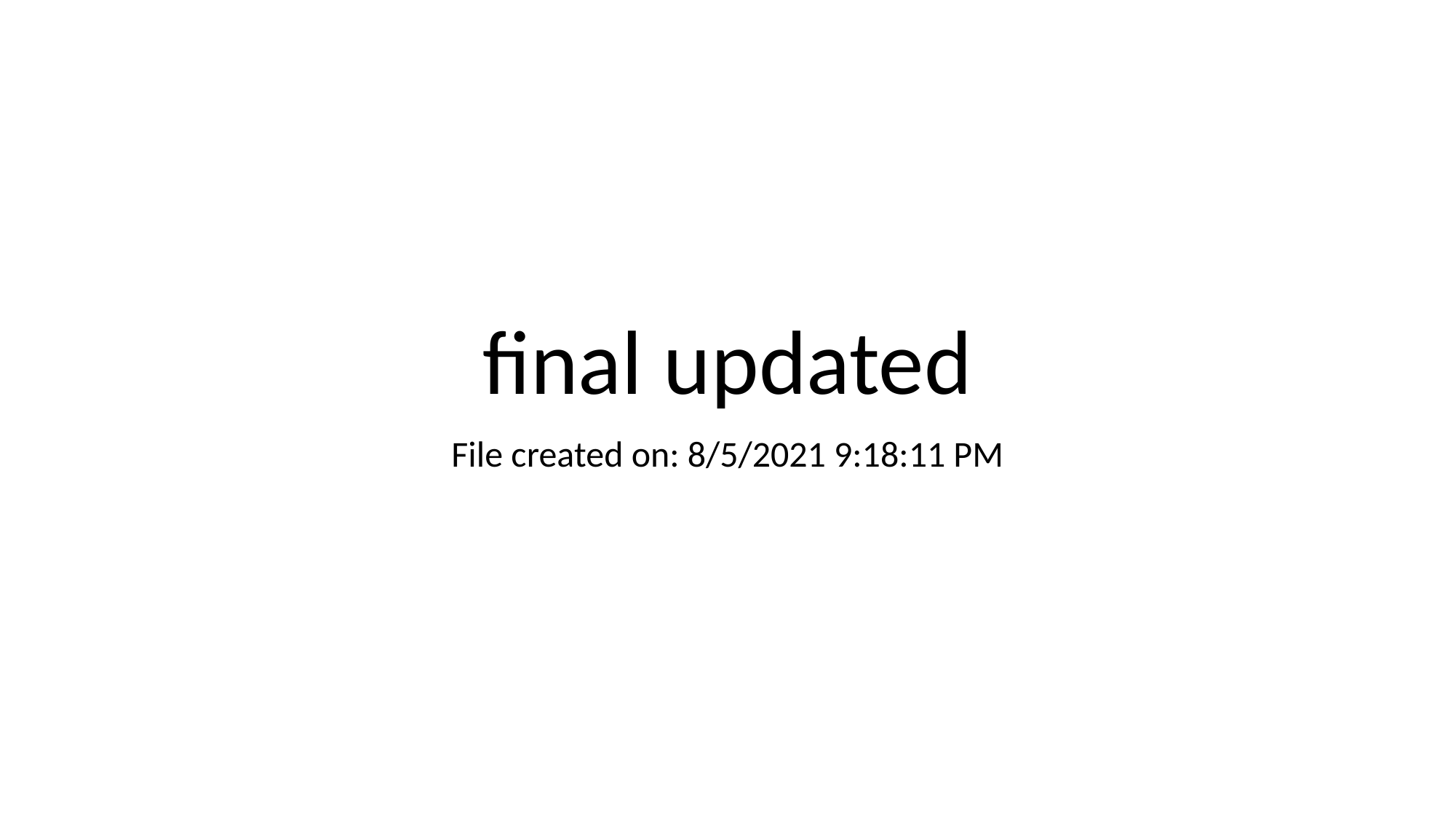

# final updated
File created on: 8/5/2021 9:18:11 PM